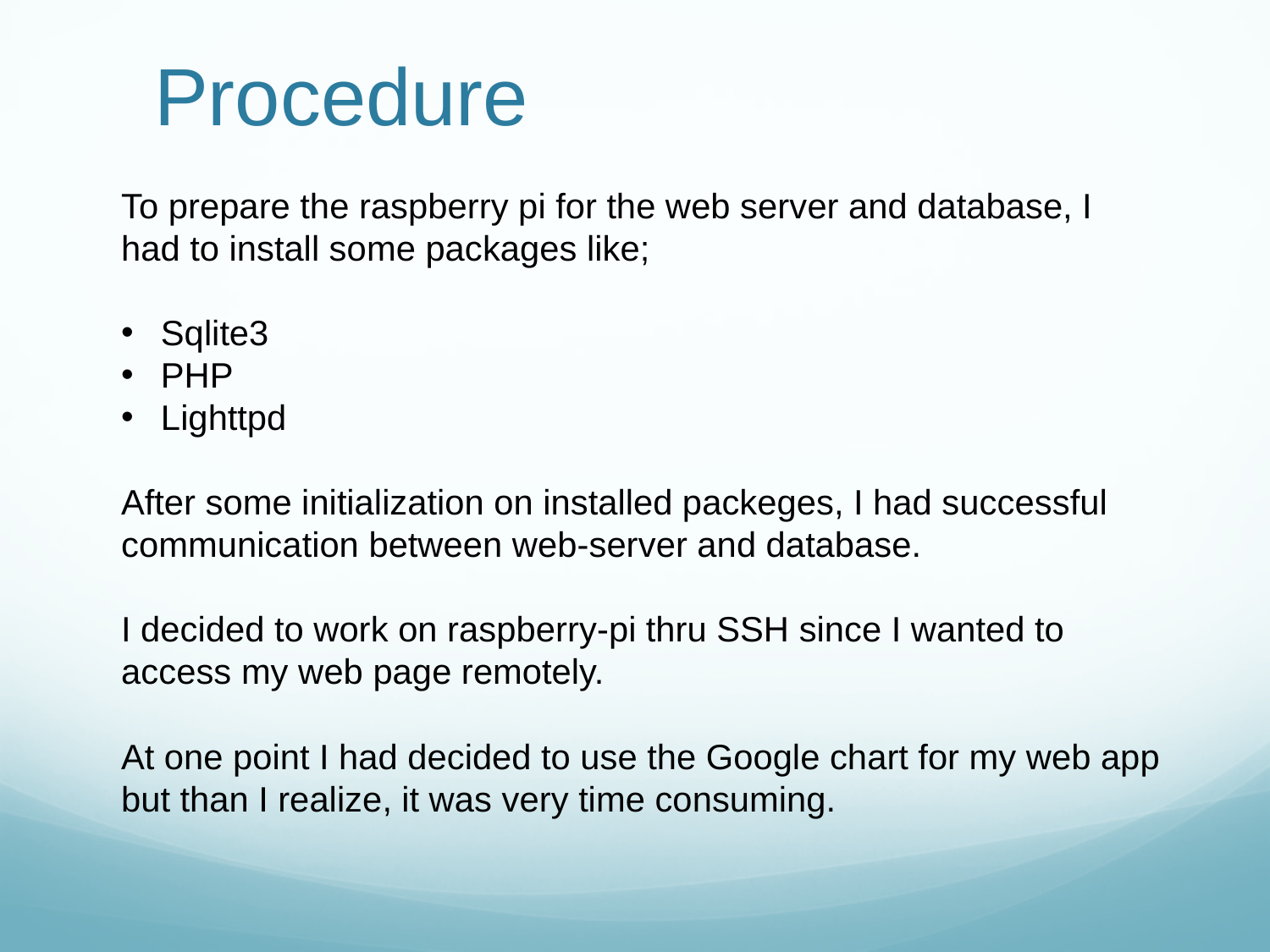

# Procedure
To prepare the raspberry pi for the web server and database, I had to install some packages like;

Sqlite3
PHP
Lighttpd

After some initialization on installed packeges, I had successful communication between web-server and database.

I decided to work on raspberry-pi thru SSH since I wanted to access my web page remotely.

At one point I had decided to use the Google chart for my web app but than I realize, it was very time consuming.